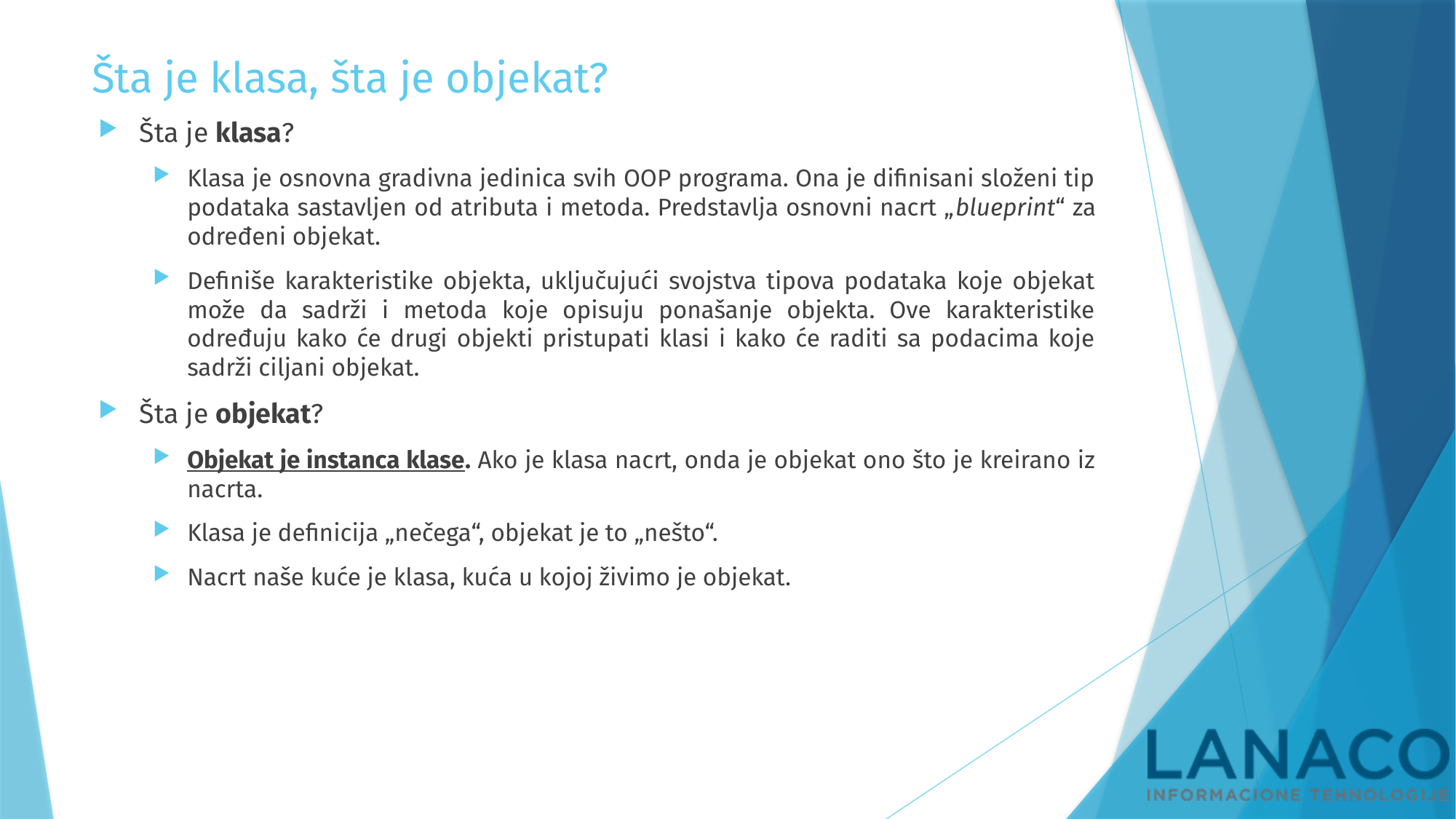

# Šta je klasa, šta je objekat?
Šta je klasa?
Klasa je osnovna gradivna jedinica svih OOP programa. Ona je difinisani složeni tip podataka sastavljen od atributa i metoda. Predstavlja osnovni nacrt „blueprint“ za određeni objekat.
Definiše karakteristike objekta, uključujući svojstva tipova podataka koje objekat može da sadrži i metoda koje opisuju ponašanje objekta. Ove karakteristike određuju kako će drugi objekti pristupati klasi i kako će raditi sa podacima koje sadrži ciljani objekat.
Šta je objekat?
Objekat je instanca klase. Ako je klasa nacrt, onda je objekat ono što je kreirano iz nacrta.
Klasa je definicija „nečega“, objekat je to „nešto“.
Nacrt naše kuće je klasa, kuća u kojoj živimo je objekat.